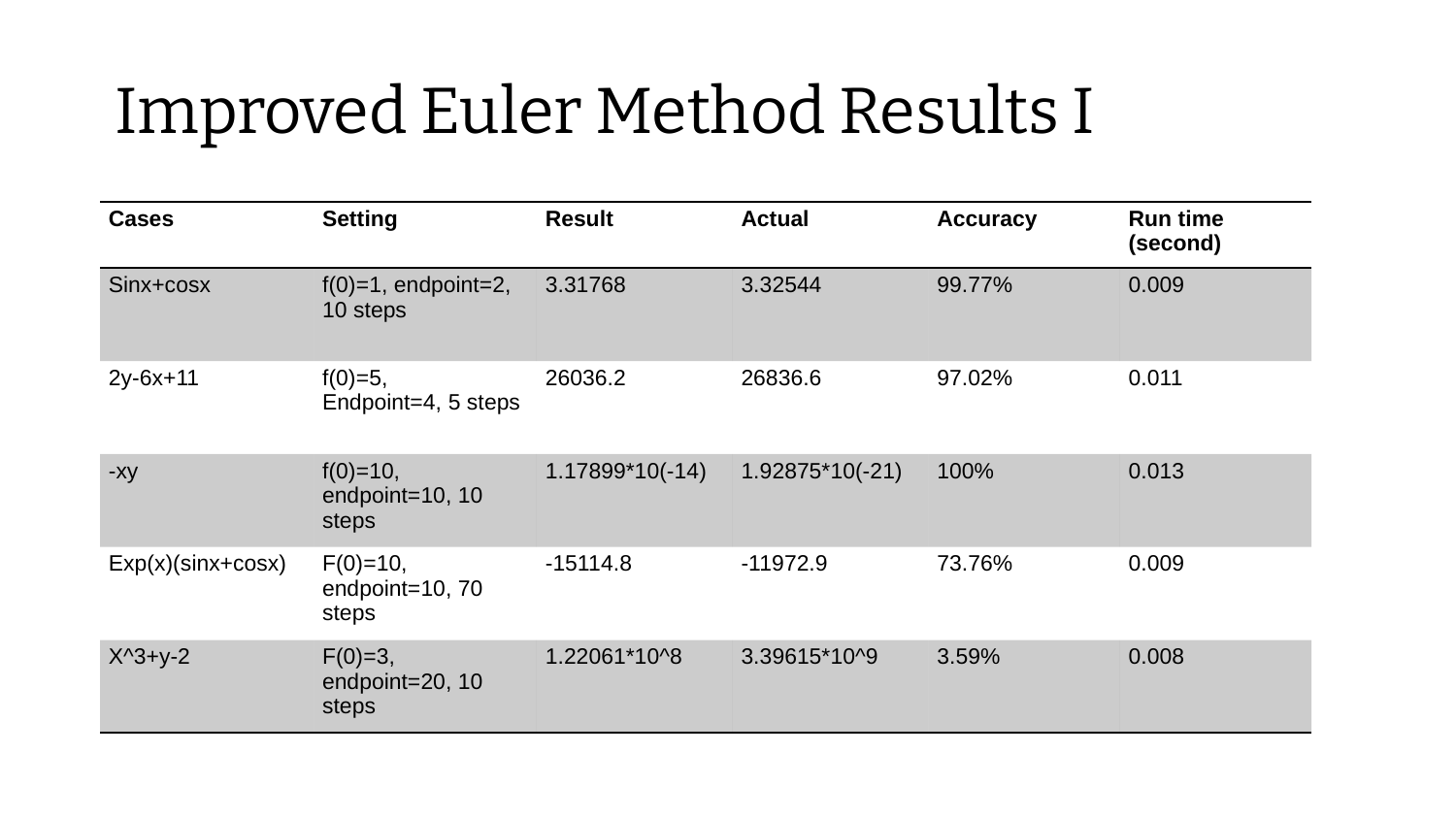

# Improved Euler Method Results I
| Cases | Setting | Result | Actual | Accuracy | Run time (second) |
| --- | --- | --- | --- | --- | --- |
| Sinx+cosx | f(0)=1, endpoint=2, 10 steps | 3.31768 | 3.32544 | 99.77% | 0.009 |
| 2y-6x+11 | f(0)=5, Endpoint=4, 5 steps | 26036.2 | 26836.6 | 97.02% | 0.011 |
| -xy | f(0)=10, endpoint=10, 10 steps | 1.17899\*10(-14) | 1.92875\*10(-21) | 100% | 0.013 |
| Exp(x)(sinx+cosx) | F(0)=10, endpoint=10, 70 steps | -15114.8 | -11972.9 | 73.76% | 0.009 |
| X^3+y-2 | F(0)=3, endpoint=20, 10 steps | 1.22061\*10^8 | 3.39615\*10^9 | 3.59% | 0.008 |